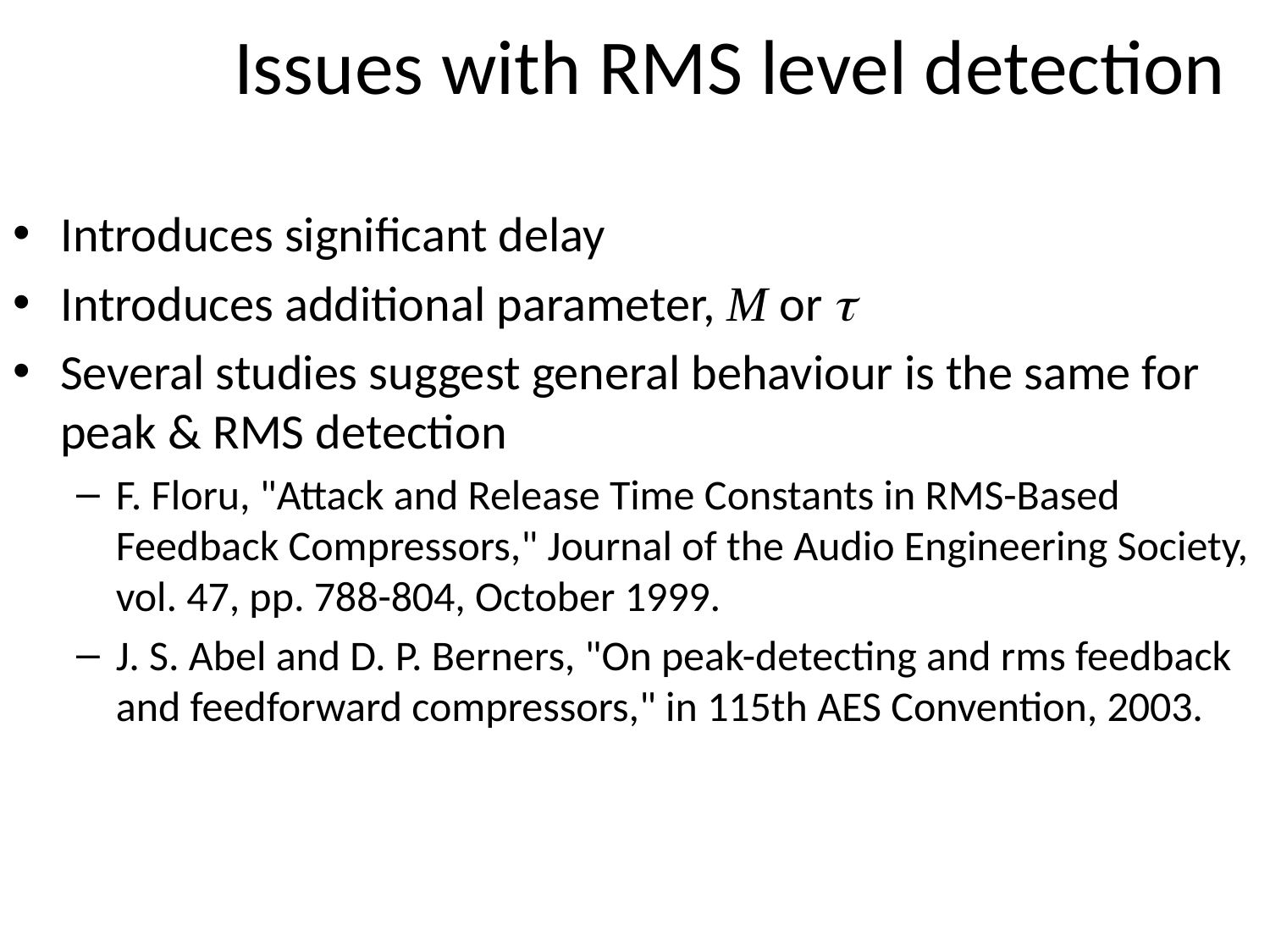

Issues with RMS level detection

Introduces significant delay
Introduces additional parameter, M or τ
Several studies suggest general behaviour is the same for peak & RMS detection
F. Floru, "Attack and Release Time Constants in RMS-Based Feedback Compressors," Journal of the Audio Engineering Society, vol. 47, pp. 788-804, October 1999.
J. S. Abel and D. P. Berners, "On peak-detecting and rms feedback and feedforward compressors," in 115th AES Convention, 2003.